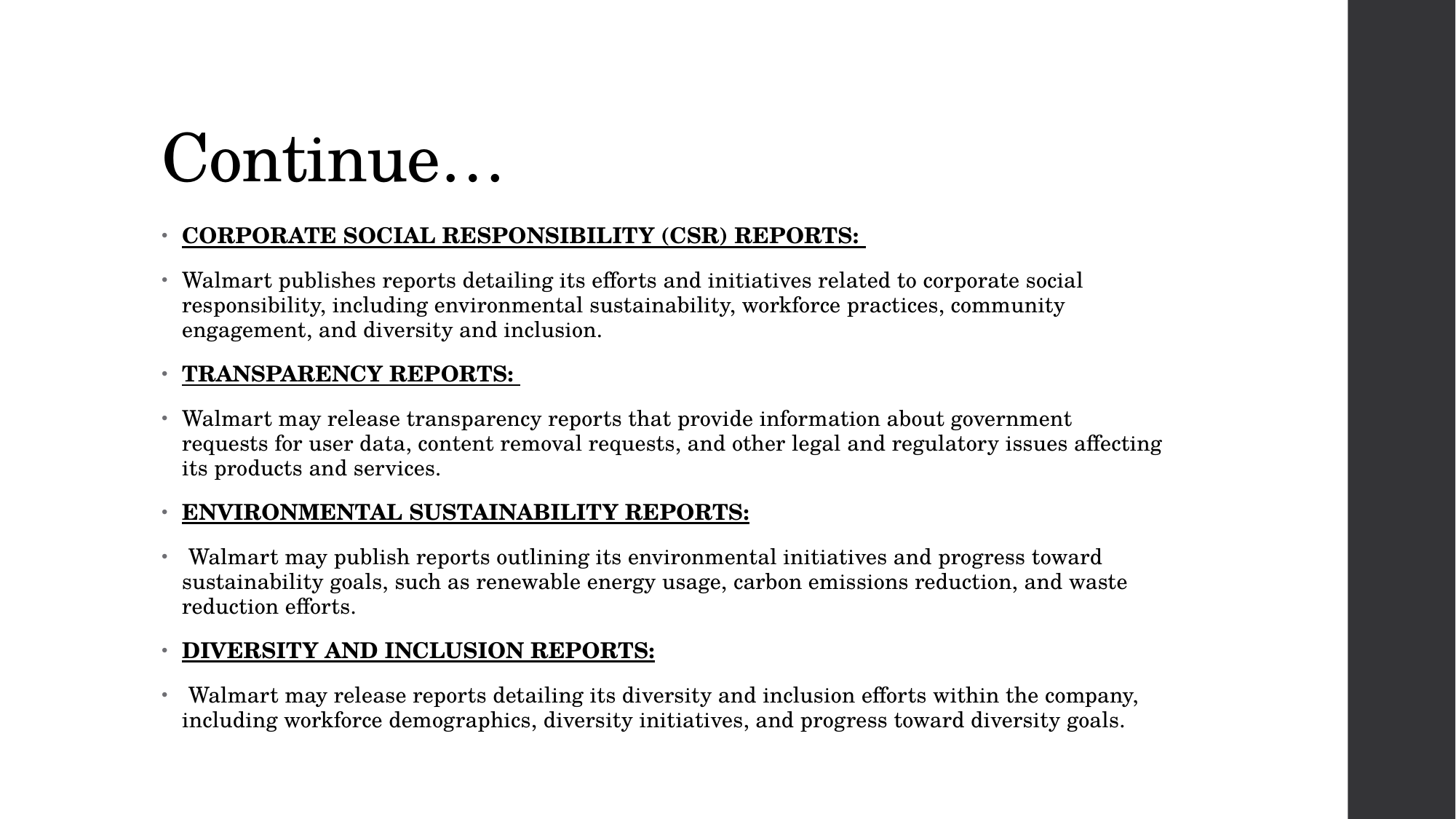

# Continue…
CORPORATE SOCIAL RESPONSIBILITY (CSR) REPORTS:
Walmart publishes reports detailing its efforts and initiatives related to corporate social responsibility, including environmental sustainability, workforce practices, community engagement, and diversity and inclusion.
TRANSPARENCY REPORTS:
Walmart may release transparency reports that provide information about government requests for user data, content removal requests, and other legal and regulatory issues affecting its products and services.
ENVIRONMENTAL SUSTAINABILITY REPORTS:
 Walmart may publish reports outlining its environmental initiatives and progress toward sustainability goals, such as renewable energy usage, carbon emissions reduction, and waste reduction efforts.
DIVERSITY AND INCLUSION REPORTS:
 Walmart may release reports detailing its diversity and inclusion efforts within the company, including workforce demographics, diversity initiatives, and progress toward diversity goals.